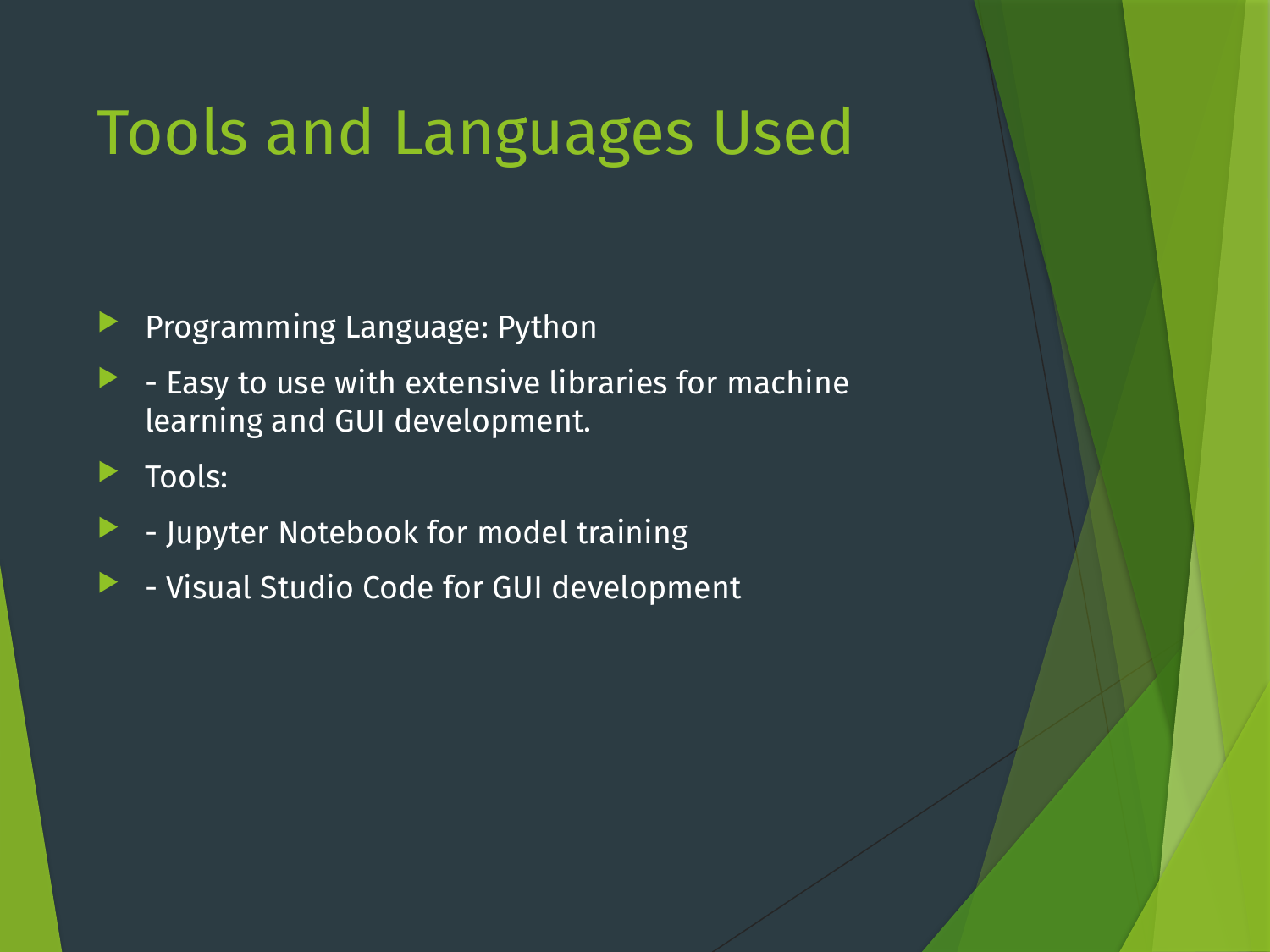

# Tools and Languages Used
Programming Language: Python
- Easy to use with extensive libraries for machine learning and GUI development.
Tools:
- Jupyter Notebook for model training
- Visual Studio Code for GUI development